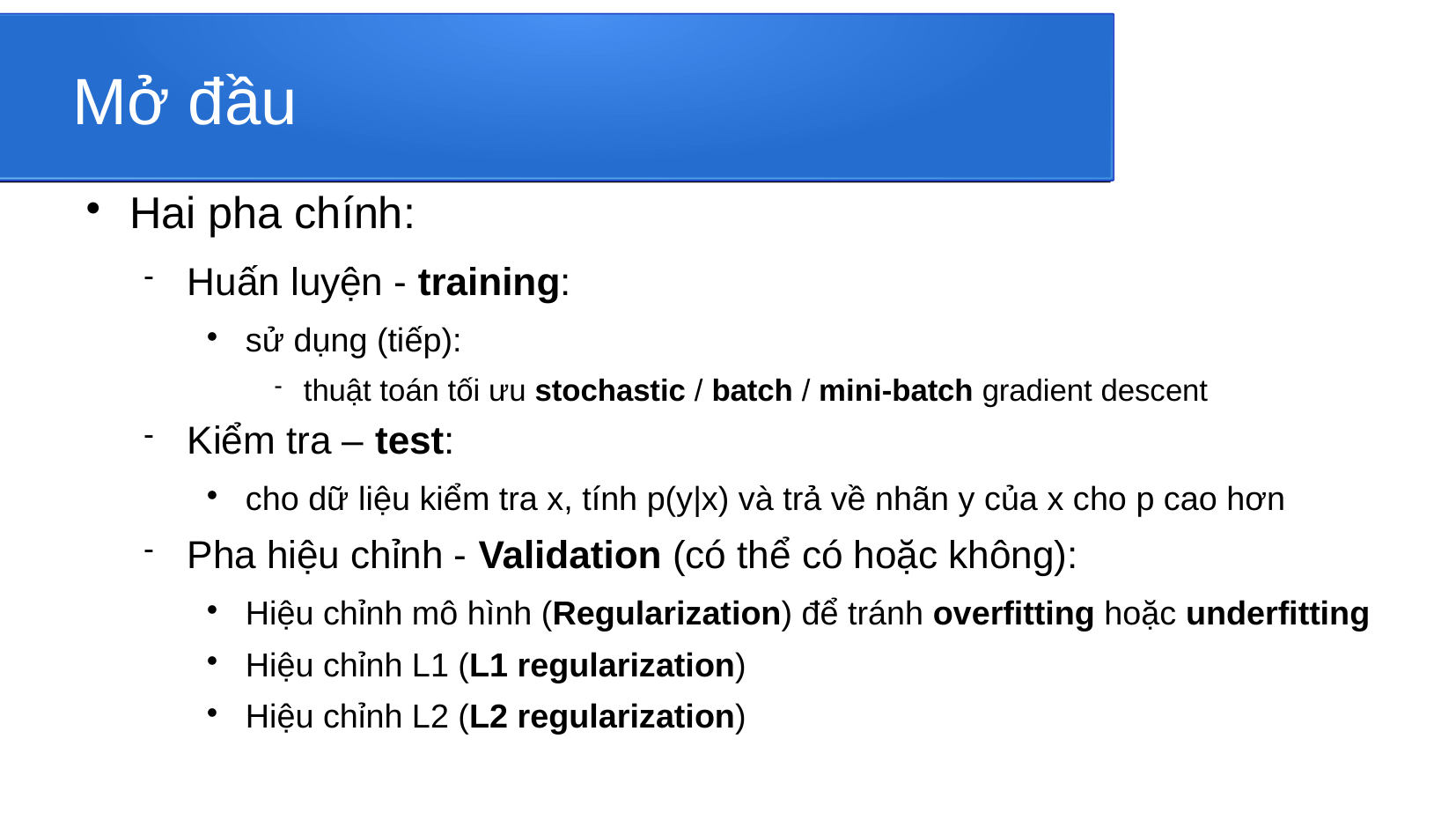

Mở đầu
Hai pha chính:
Huấn luyện - training:
sử dụng (tiếp):
thuật toán tối ưu stochastic / batch / mini-batch gradient descent
Kiểm tra – test:
cho dữ liệu kiểm tra x, tính p(y|x) và trả về nhãn y của x cho p cao hơn
Pha hiệu chỉnh - Validation (có thể có hoặc không):
Hiệu chỉnh mô hình (Regularization) để tránh overfitting hoặc underfitting
Hiệu chỉnh L1 (L1 regularization)
Hiệu chỉnh L2 (L2 regularization)